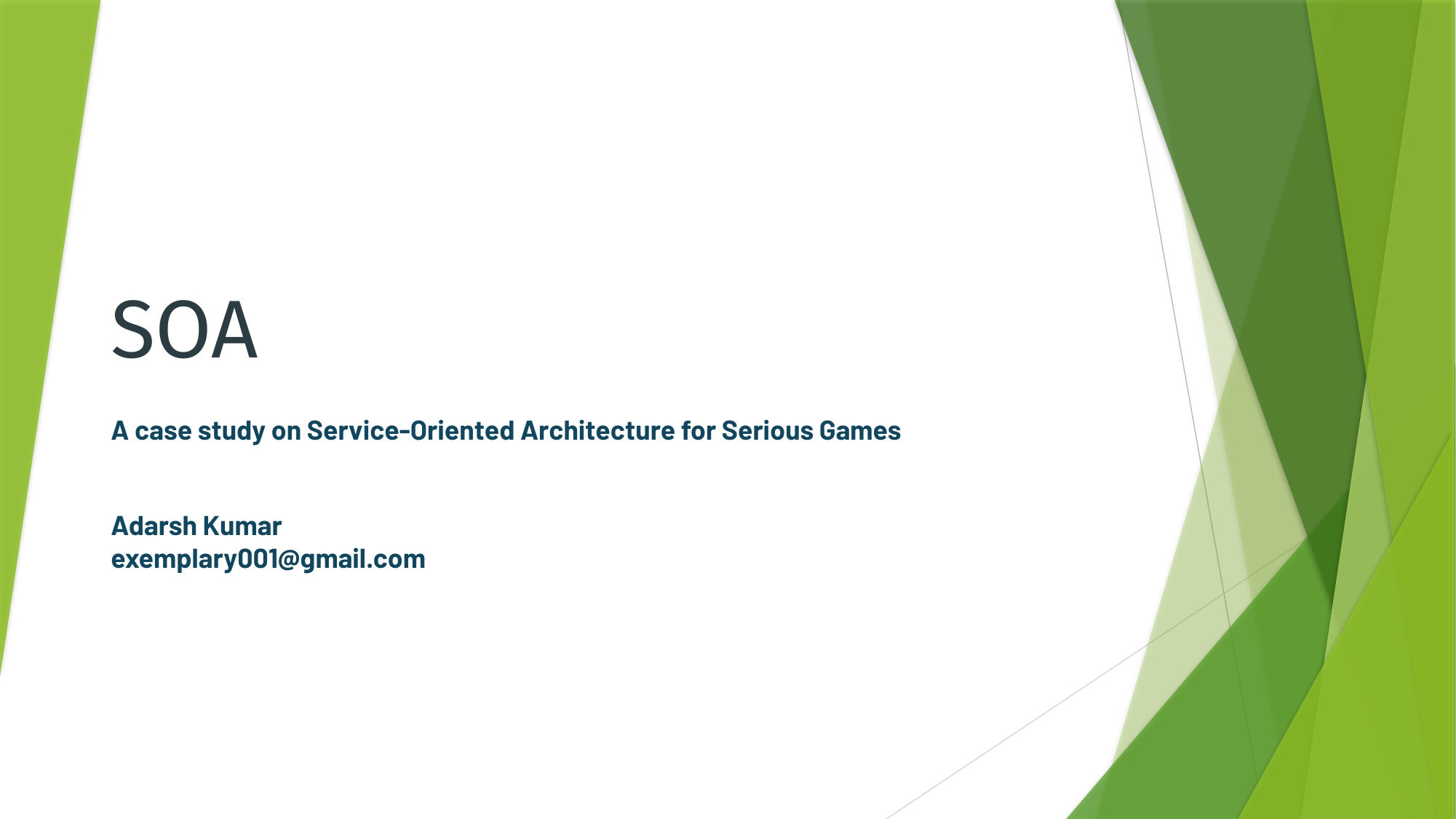

# SOA
A case study on Service-Oriented Architecture for Serious Games

Adarsh Kumar
exemplary001@gmail.com